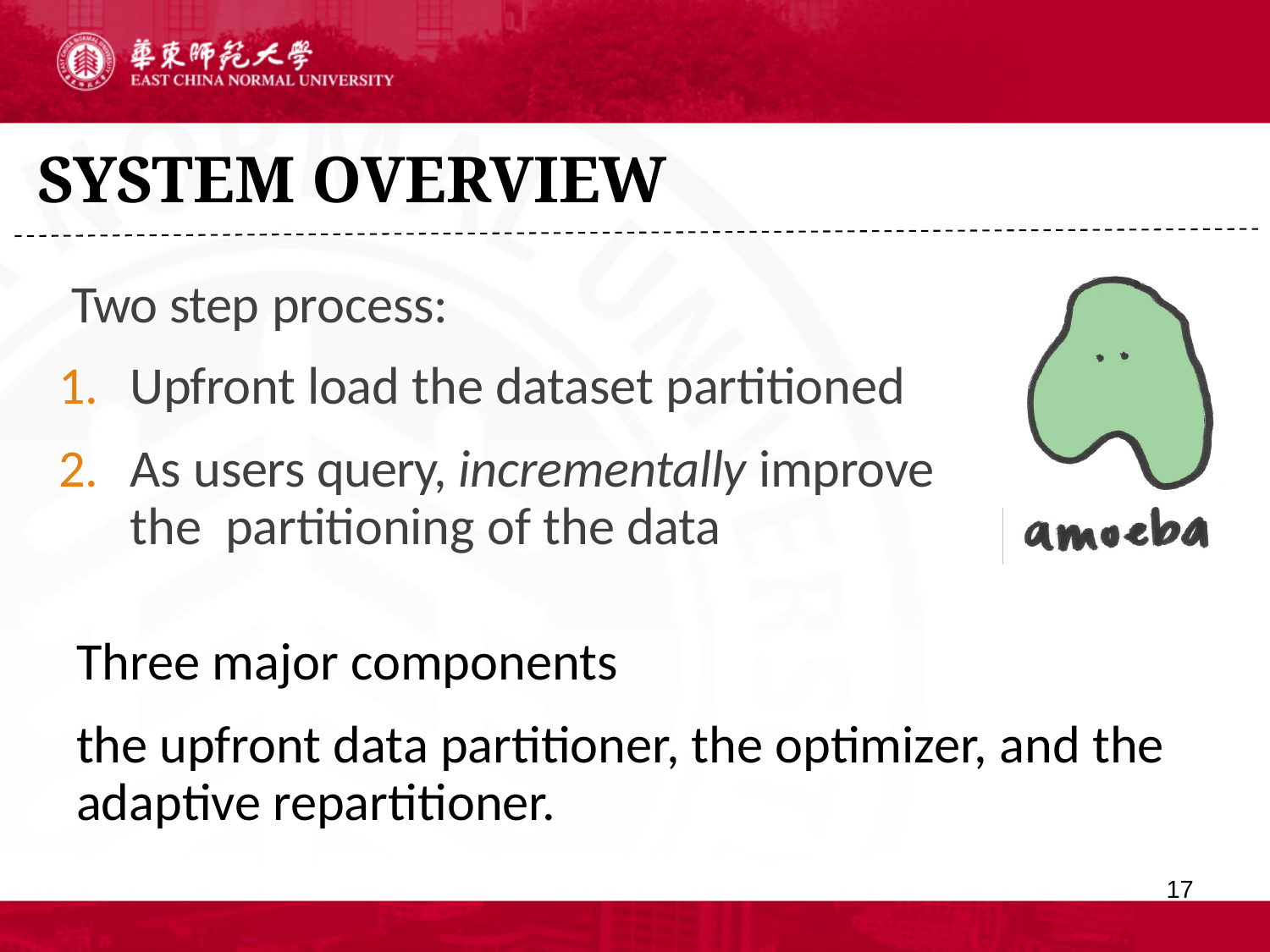

# SYSTEM OVERVIEW
Two step process:
Upfront load the dataset partitioned
As users query, incrementally improve the  partitioning of the data

Three major components
the upfront data partitioner, the optimizer, and the adaptive repartitioner.
17